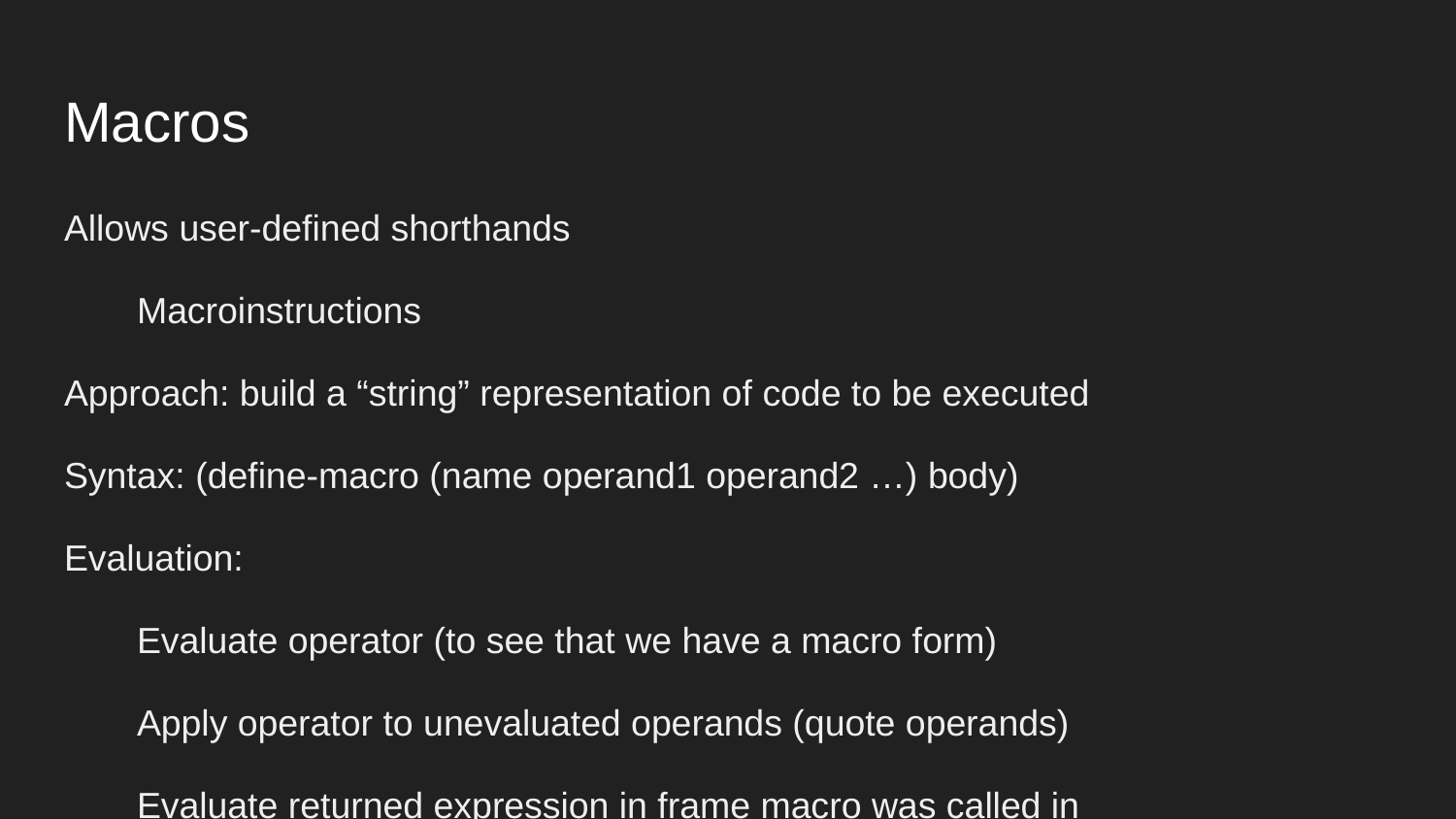

# Macros
Allows user-defined shorthands
Macroinstructions
Approach: build a “string” representation of code to be executed
Syntax: (define-macro (name operand1 operand2 …) body)
Evaluation:
Evaluate operator (to see that we have a macro form)
Apply operator to unevaluated operands (quote operands)
Evaluate returned expression in frame macro was called in